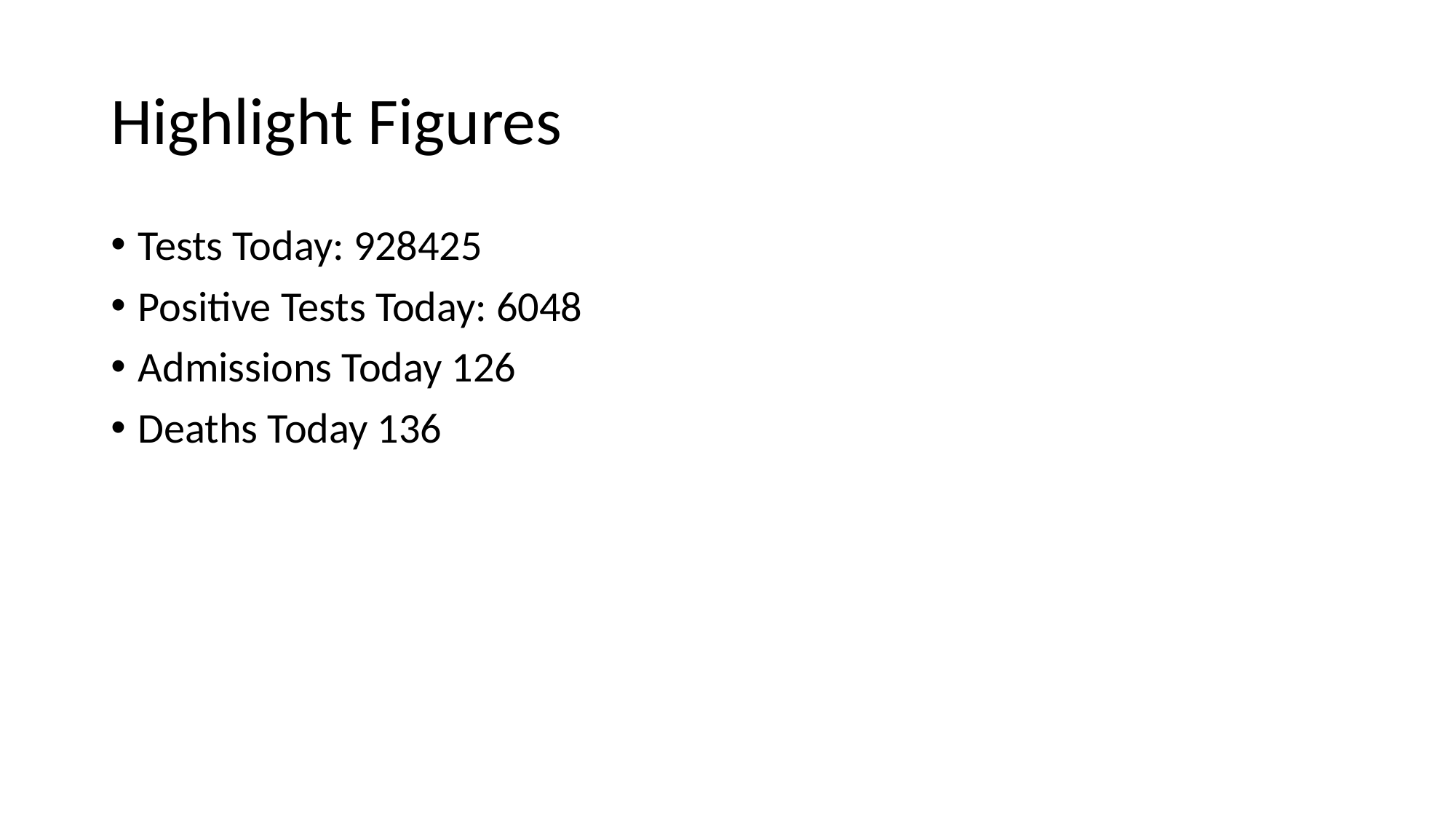

# Highlight Figures
Tests Today: 928425
Positive Tests Today: 6048
Admissions Today 126
Deaths Today 136